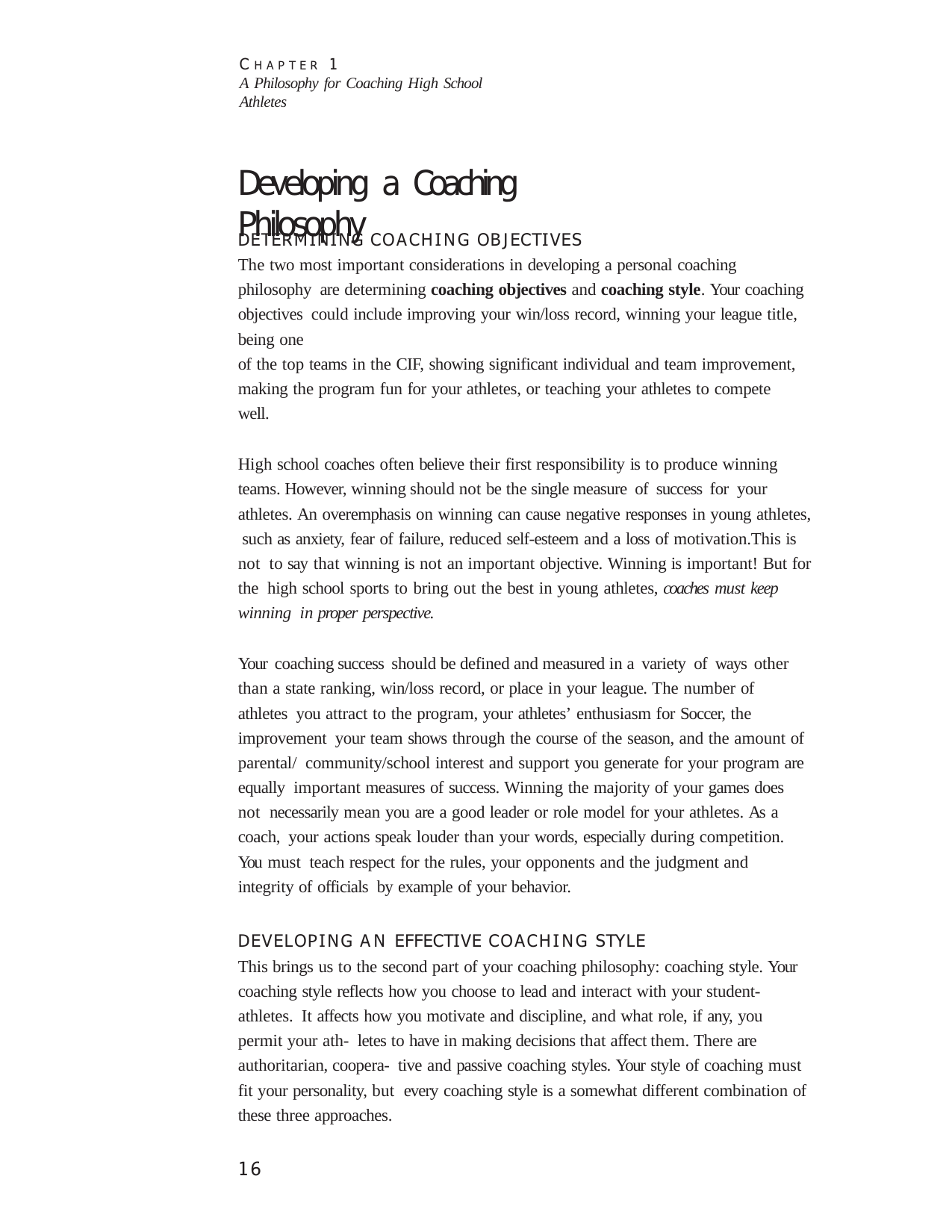

C H A P T E R   1
A Philosophy for Coaching High School Athletes
# Developing a Coaching Philosophy
DETERMINING COACHING OBJECTIVES
The two most important considerations in developing a personal coaching philosophy  are determining coaching objectives and coaching style. Your coaching objectives  could include improving your win/loss record, winning your league title, being one
of the top teams in the CIF, showing significant individual and team improvement,  making the program fun for your athletes, or teaching your athletes to compete well.

High school coaches often believe their first responsibility is to produce winning  teams. However, winning should not be the single measure of success for your  athletes. An overemphasis on winning can cause negative responses in young athletes,  such as anxiety, fear of failure, reduced self-esteem and a loss of motivation.This is not  to say that winning is not an important objective. Winning is important! But for the  high school sports to bring out the best in young athletes, coaches must keep winning  in proper perspective.

Your coaching success should be defined and measured in a variety of ways other  than a state ranking, win/loss record, or place in your league. The number of athletes  you attract to the program, your athletes’ enthusiasm for Soccer, the improvement  your team shows through the course of the season, and the amount of parental/  community/school interest and support you generate for your program are equally  important measures of success. Winning the majority of your games does not  necessarily mean you are a good leader or role model for your athletes. As a coach,  your actions speak louder than your words, especially during competition. You must  teach respect for the rules, your opponents and the judgment and integrity of officials  by example of your behavior.

DEVELOPING AN EFFECTIVE COACHING STYLE
This brings us to the second part of your coaching philosophy: coaching style. Your  coaching style reflects how you choose to lead and interact with your student-athletes.  It affects how you motivate and discipline, and what role, if any, you permit your ath-  letes to have in making decisions that affect them. There are authoritarian, coopera-  tive and passive coaching styles. Your style of coaching must fit your personality, but  every coaching style is a somewhat different combination of these three approaches.
16